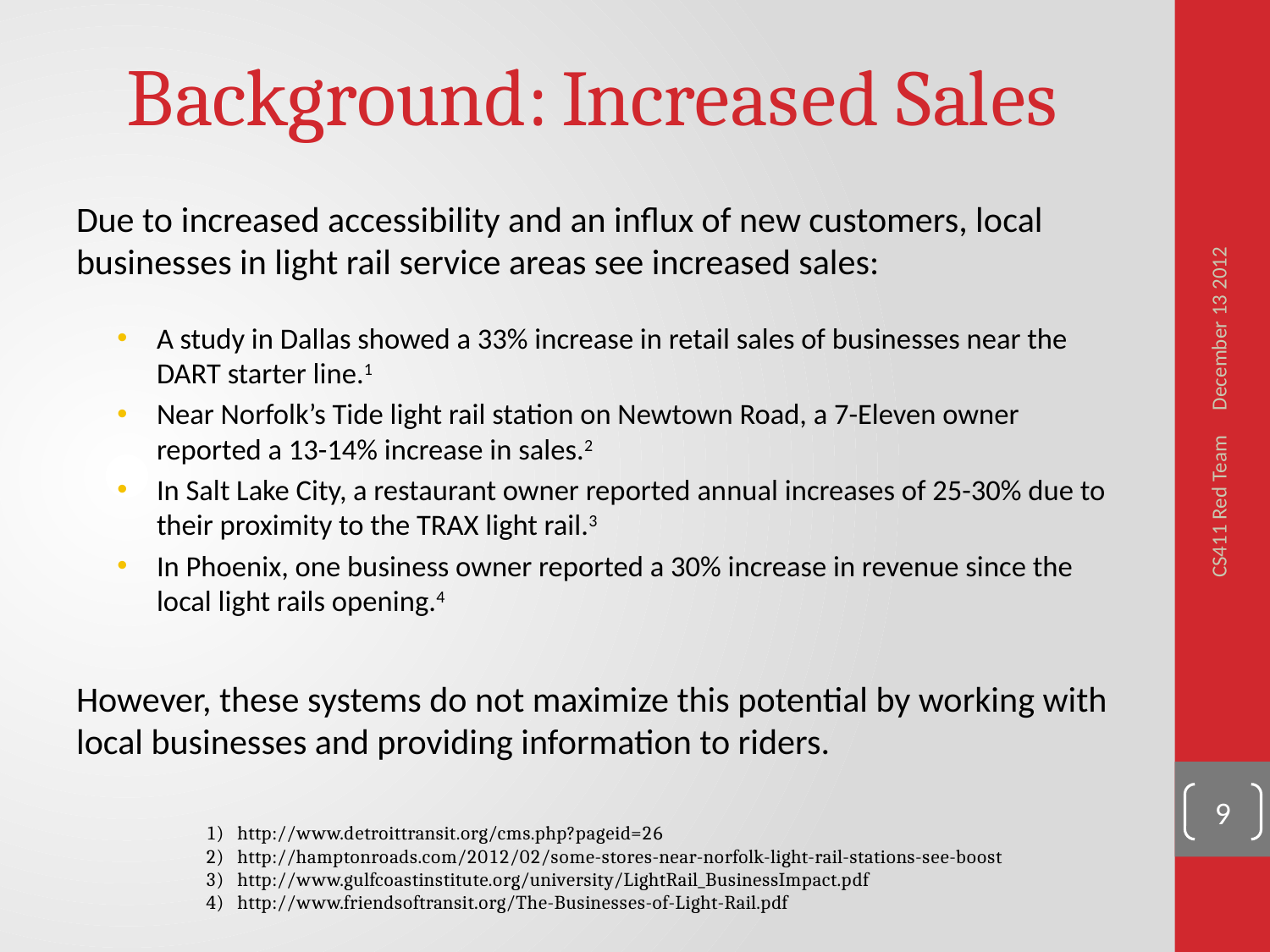

# Background: Increased Sales
Due to increased accessibility and an influx of new customers, local businesses in light rail service areas see increased sales:

A study in Dallas showed a 33% increase in retail sales of businesses near the DART starter line.1
Near Norfolk’s Tide light rail station on Newtown Road, a 7-Eleven owner reported a 13-14% increase in sales.2
In Salt Lake City, a restaurant owner reported annual increases of 25-30% due to their proximity to the TRAX light rail.3
In Phoenix, one business owner reported a 30% increase in revenue since the local light rails opening.4

However, these systems do not maximize this potential by working with local businesses and providing information to riders.
December 13 2012
CS411 Red Team
9
http://www.detroittransit.org/cms.php?pageid=26
http://hamptonroads.com/2012/02/some-stores-near-norfolk-light-rail-stations-see-boost
http://www.gulfcoastinstitute.org/university/LightRail_BusinessImpact.pdf
http://www.friendsoftransit.org/The-Businesses-of-Light-Rail.pdf